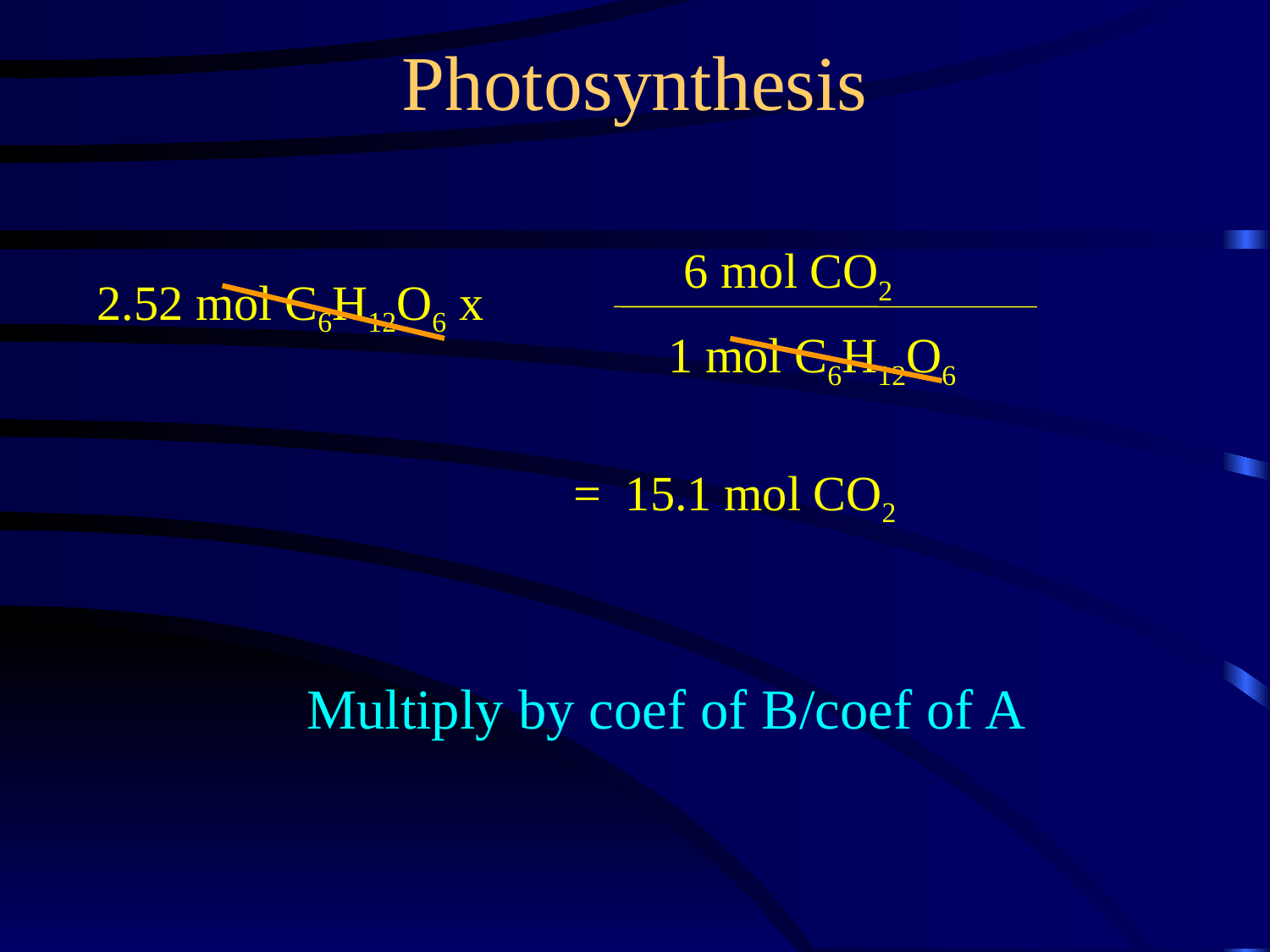

Photosynthesis
6 mol CO2
2.52 mol C6H12O6 x

1 mol C6H12O6

=  15.1 mol CO2
Multiply by coef of B/coef of A